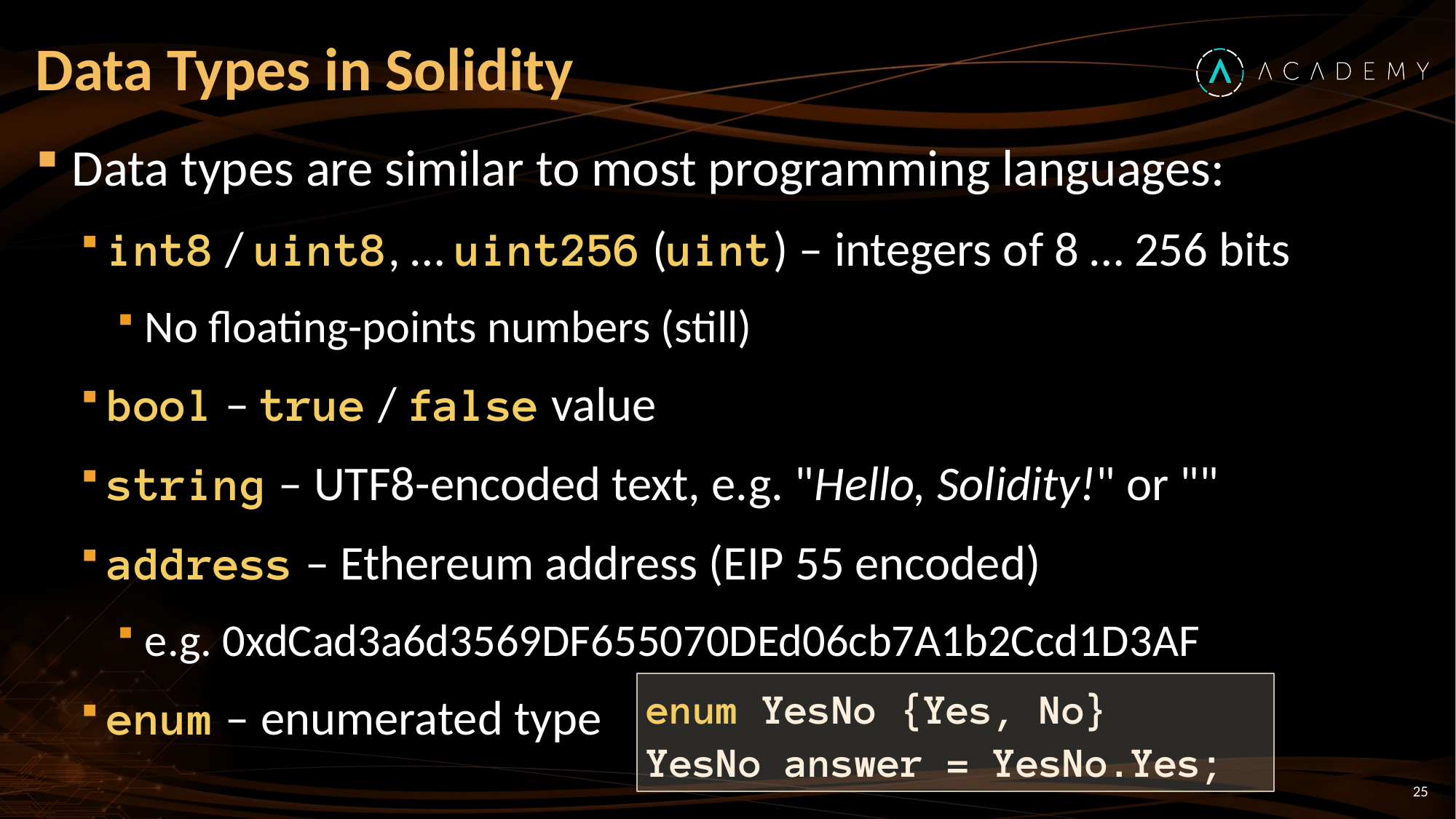

# Data Types in Solidity
Data types are similar to most programming languages:
int8 / uint8, … uint256 (uint) – integers of 8 … 256 bits
No floating-points numbers (still)
bool – true / false value
string – UTF8-encoded text, e.g. "Hello, Solidity!" or ""
address – Ethereum address (EIP 55 encoded)
e.g. 0xdCad3a6d3569DF655070DEd06cb7A1b2Ccd1D3AF
enum – enumerated type
enum YesNo {Yes, No}
YesNo answer = YesNo.Yes;
25